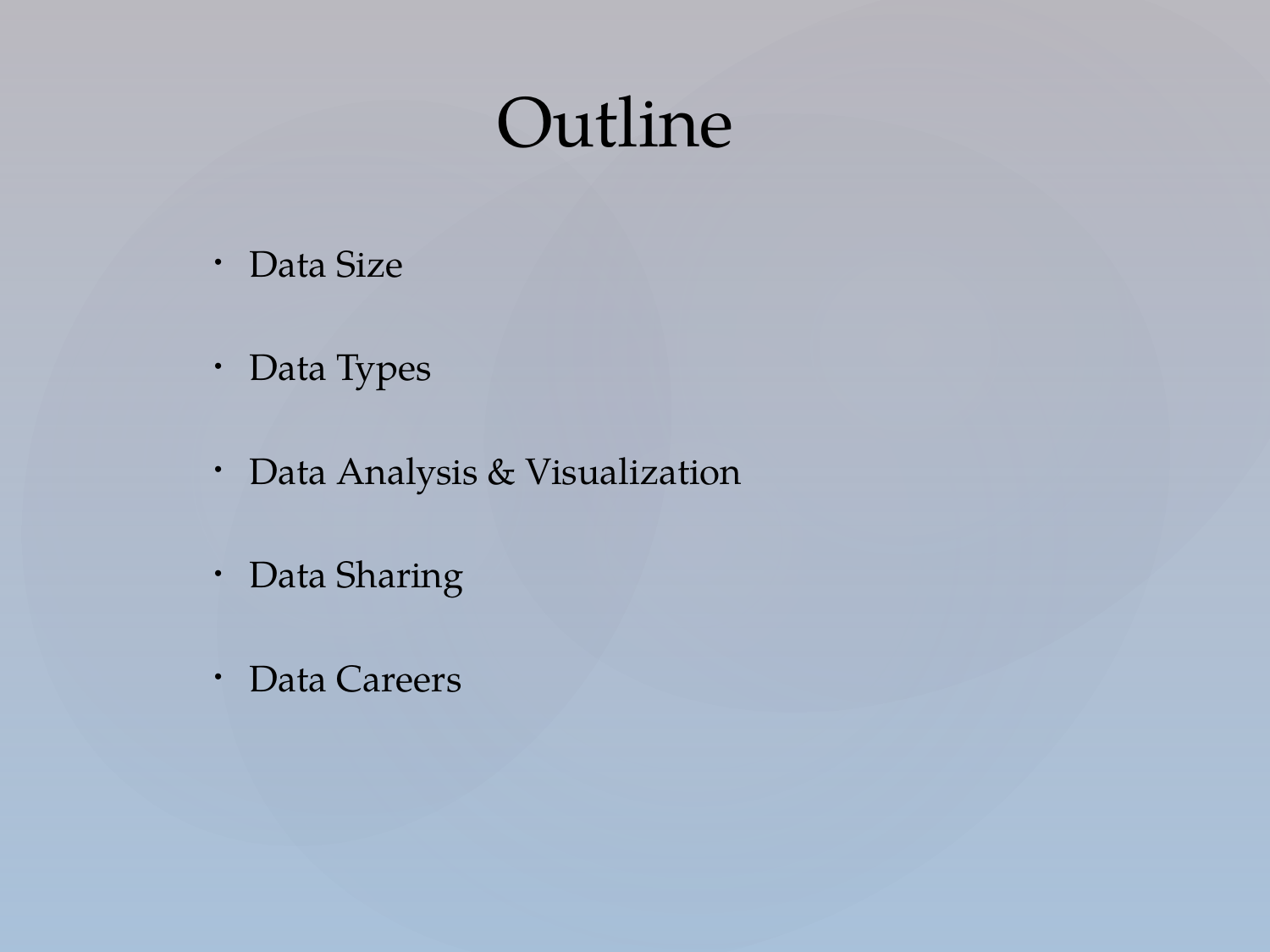

# Outline
Data Size

Data Types

Data Analysis & Visualization

Data Sharing

Data Careers